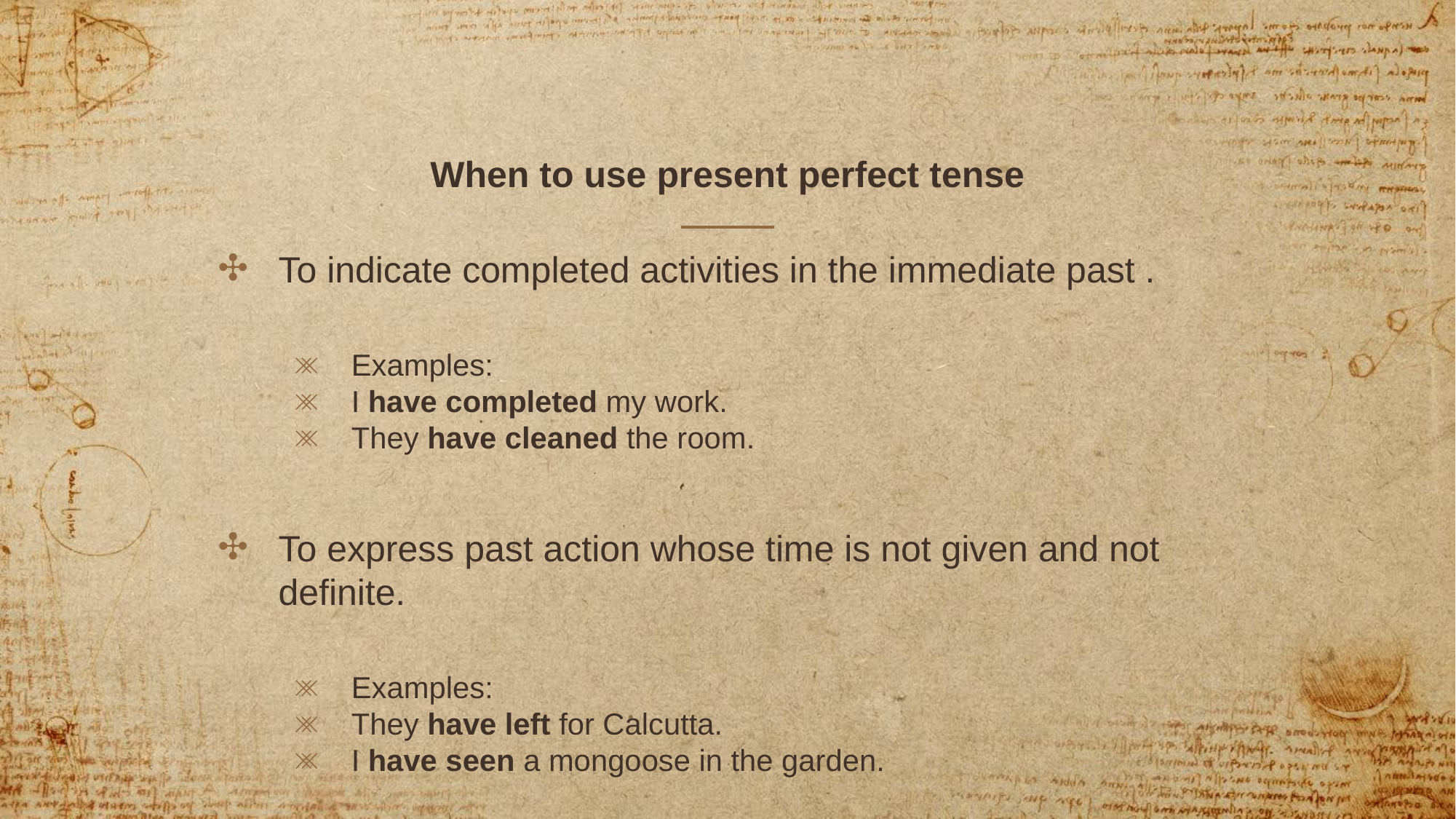

# When to use present perfect tense
To indicate completed activities in the immediate past .

Examples:
I have completed my work.
They have cleaned the room.

To express past action whose time is not given and not definite.

Examples:
They have left for Calcutta.
I have seen a mongoose in the garden.